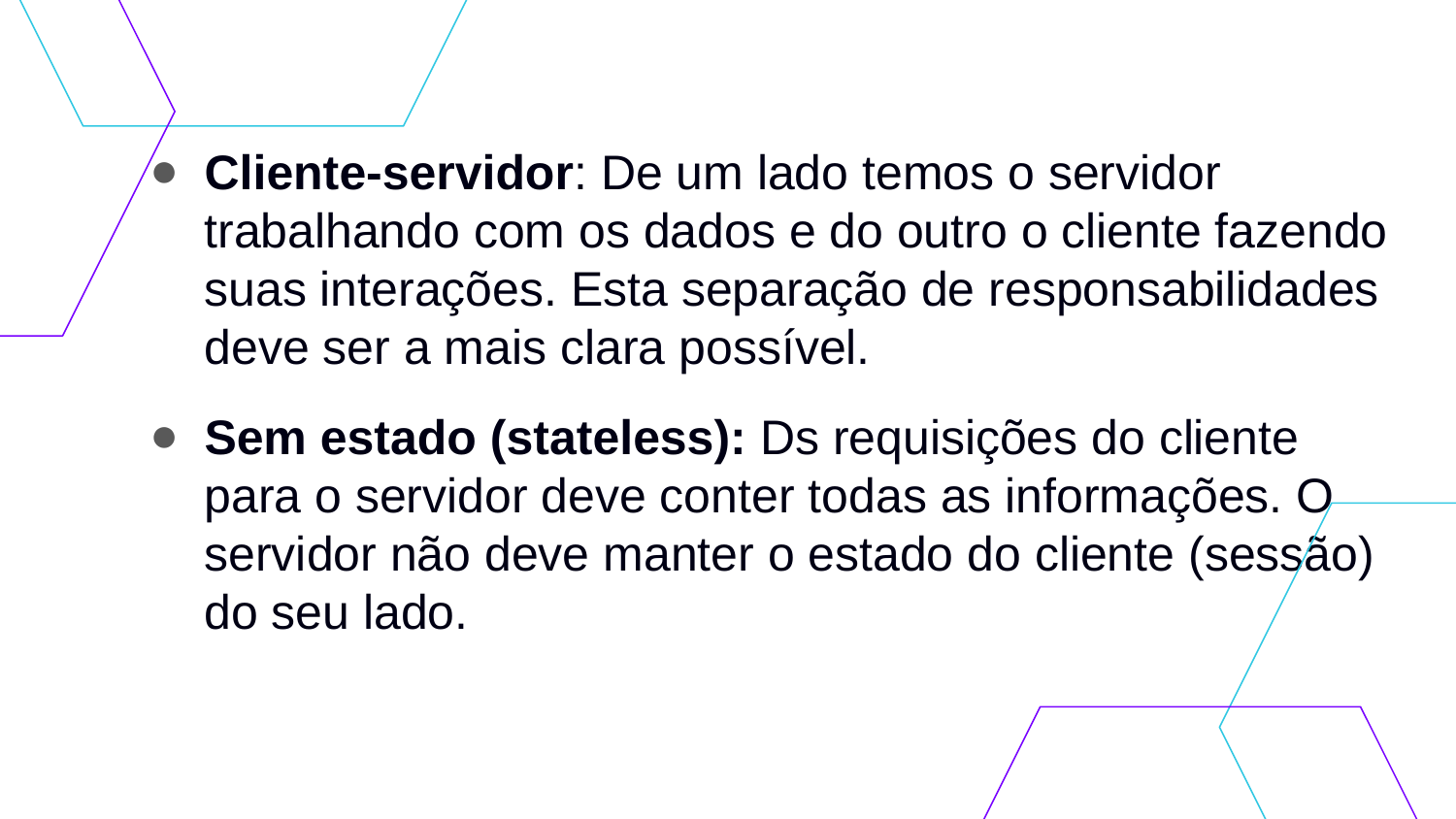

Cliente-servidor: De um lado temos o servidor trabalhando com os dados e do outro o cliente fazendo suas interações. Esta separação de responsabilidades deve ser a mais clara possível.
Sem estado (stateless): Ds requisições do cliente para o servidor deve conter todas as informações. O servidor não deve manter o estado do cliente (sessão) do seu lado.